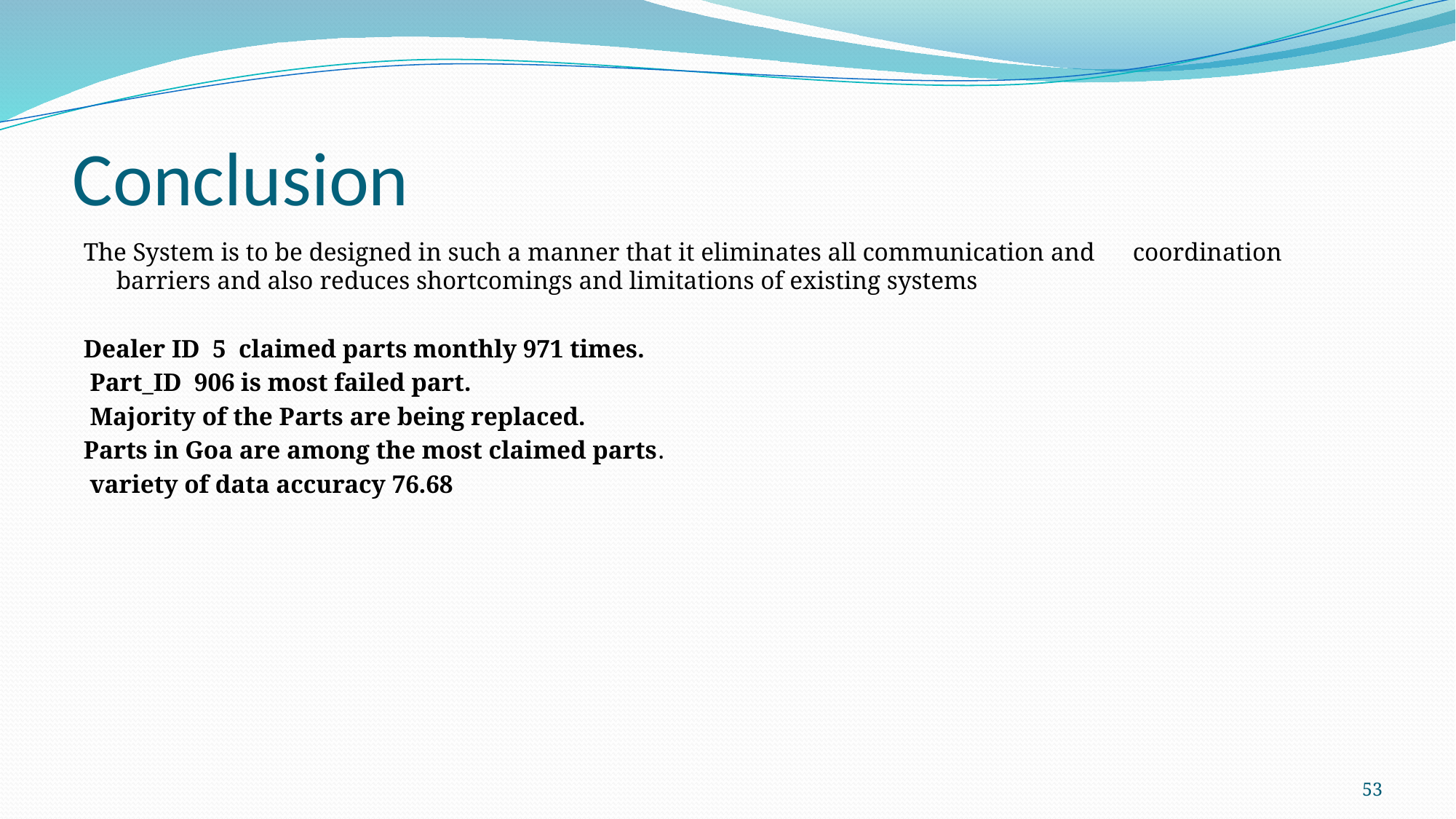

# Conclusion
The System is to be designed in such a manner that it eliminates all communication and      coordination barriers and also reduces shortcomings and limitations of existing systems

Dealer ID  5  claimed parts monthly 971 times.
 Part_ID  906 is most failed part.
 Majority of the Parts are being replaced.
Parts in Goa are among the most claimed parts.
 variety of data accuracy 76.68

53